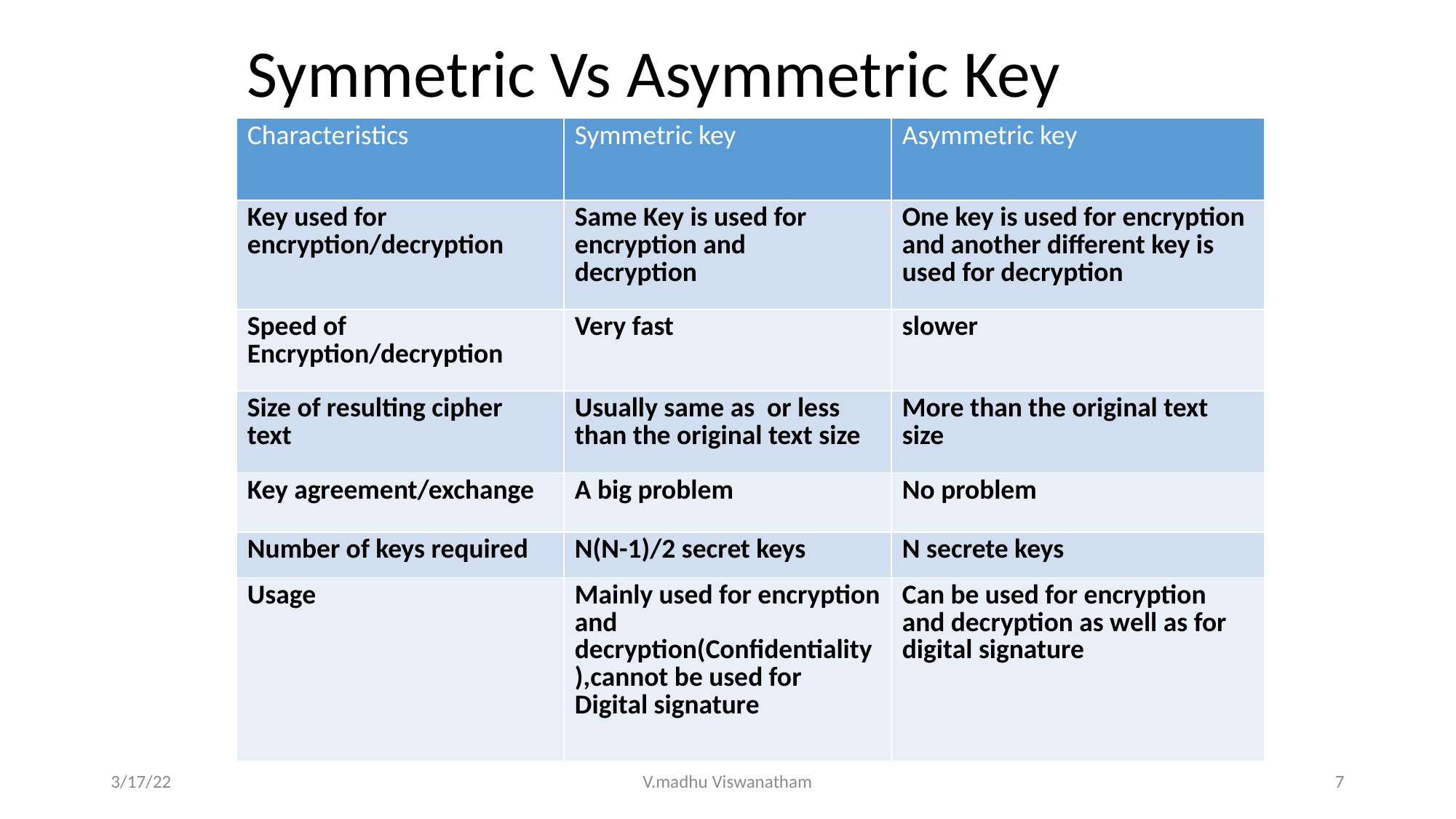

# Symmetric Vs Asymmetric Key
| Characteristics | Symmetric key | Asymmetric key |
| --- | --- | --- |
| Key used for encryption/decryption | Same Key is used for encryption and decryption | One key is used for encryption and another different key is used for decryption |
| Speed of Encryption/decryption | Very fast | slower |
| Size of resulting cipher text | Usually same as or less than the original text size | More than the original text size |
| Key agreement/exchange | A big problem | No problem |
| Number of keys required | N(N-1)/2 secret keys | N secrete keys |
| Usage | Mainly used for encryption and decryption(Confidentiality),cannot be used for Digital signature | Can be used for encryption and decryption as well as for digital signature |
3/17/22
V.madhu Viswanatham
7